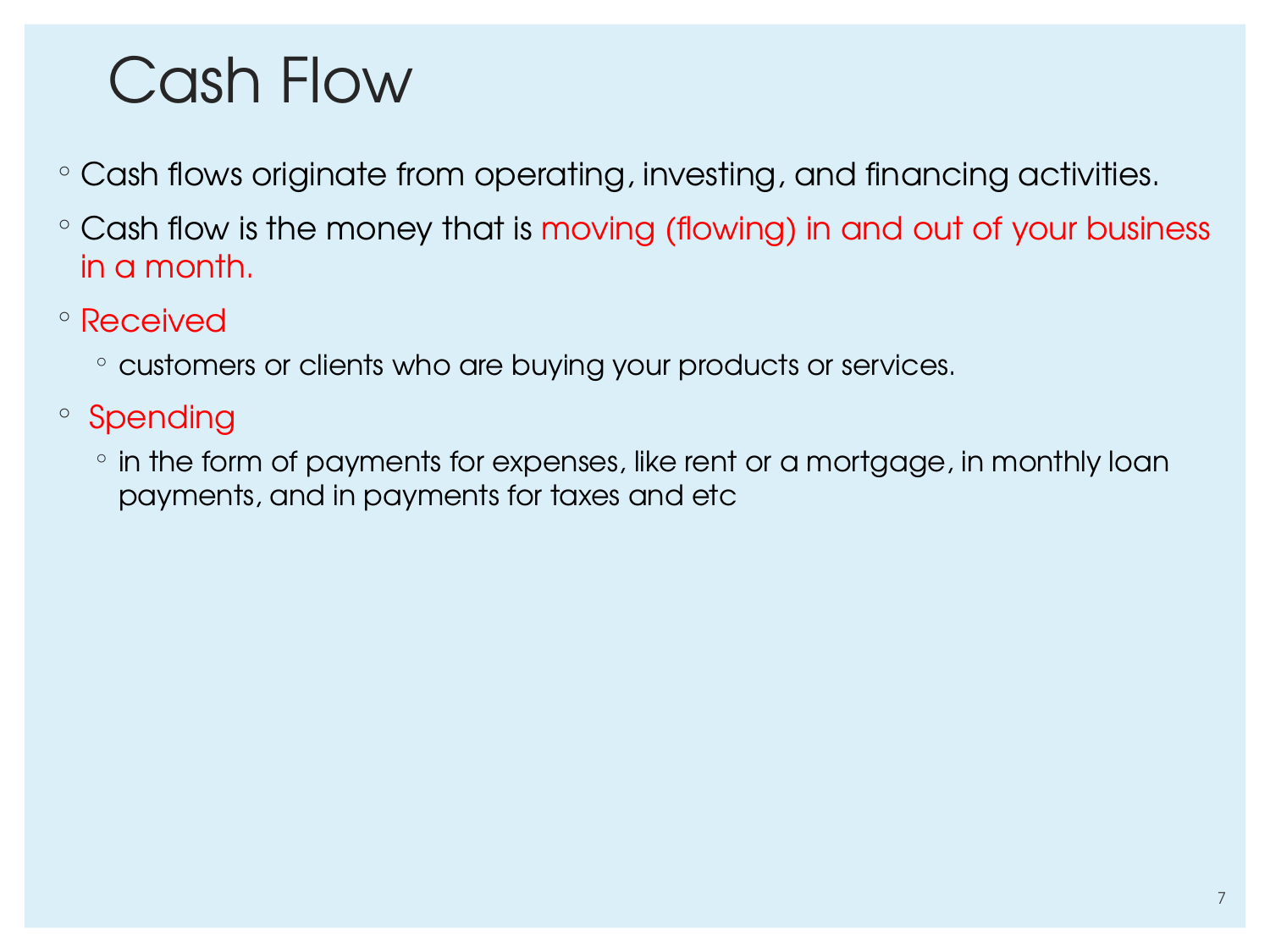

# Cash Flow
Cash flows originate from operating, investing, and financing activities.
Cash flow is the money that is moving (flowing) in and out of your business in a month.
Received
customers or clients who are buying your products or services.
 Spending
in the form of payments for expenses, like rent or a mortgage, in monthly loan payments, and in payments for taxes and etc

7